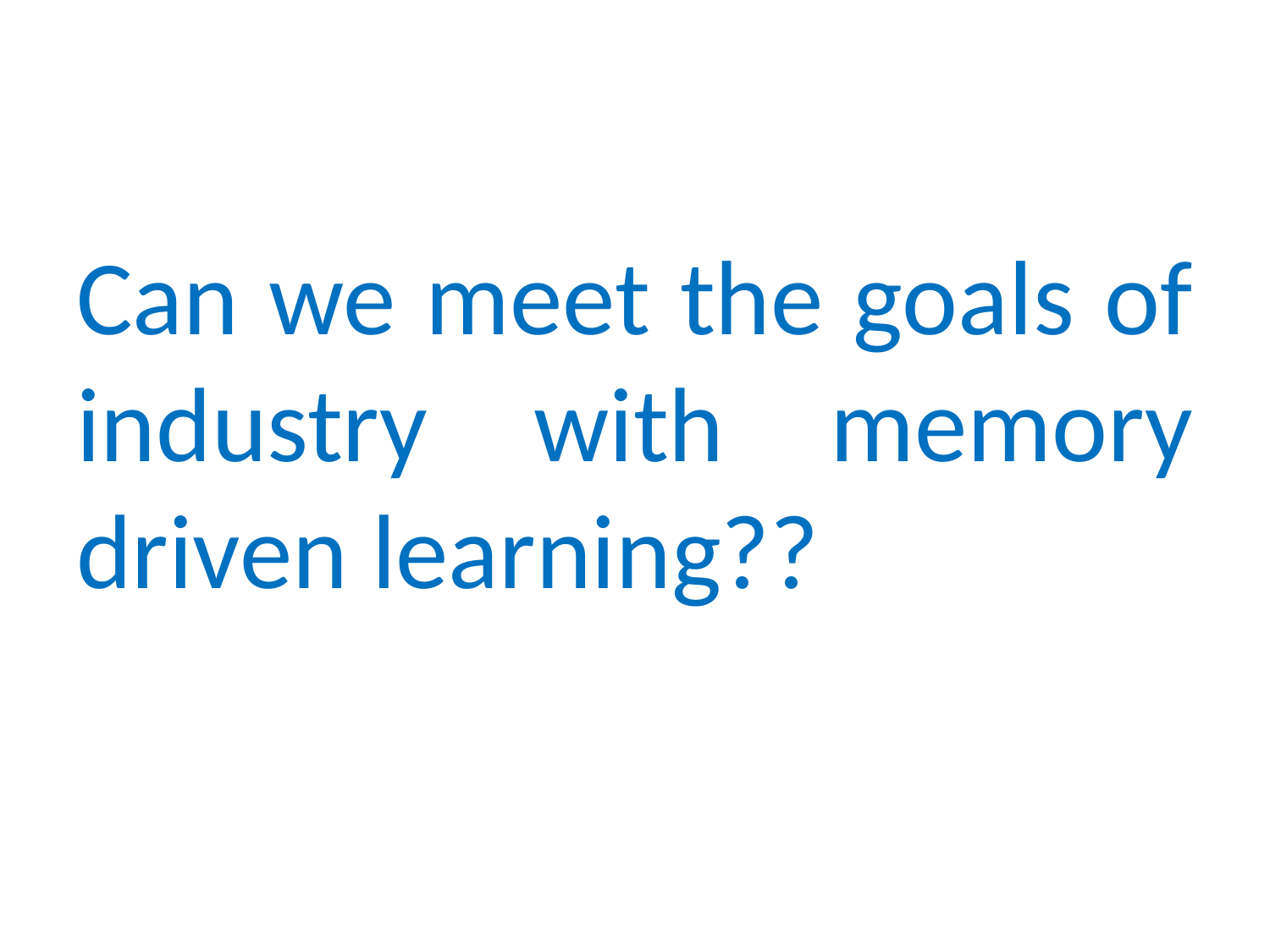

Can we meet the goals of industry with memory driven learning??